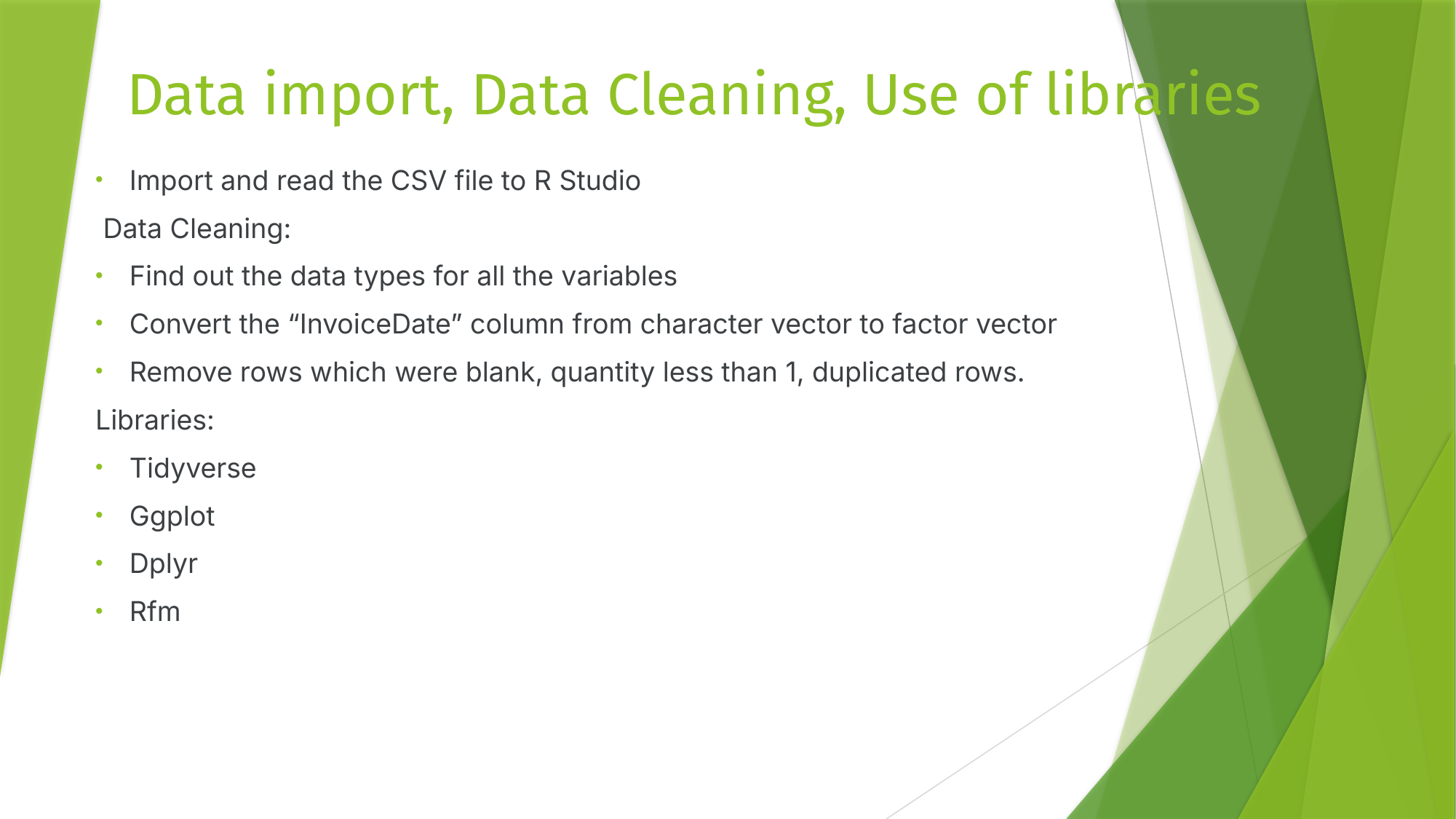

# Data import, Data Cleaning, Use of libraries
Import and read the CSV file to R Studio
 Data Cleaning:
Find out the data types for all the variables
Convert the “InvoiceDate” column from character vector to factor vector
Remove rows which were blank, quantity less than 1, duplicated rows.
Libraries:
Tidyverse
Ggplot
Dplyr
Rfm